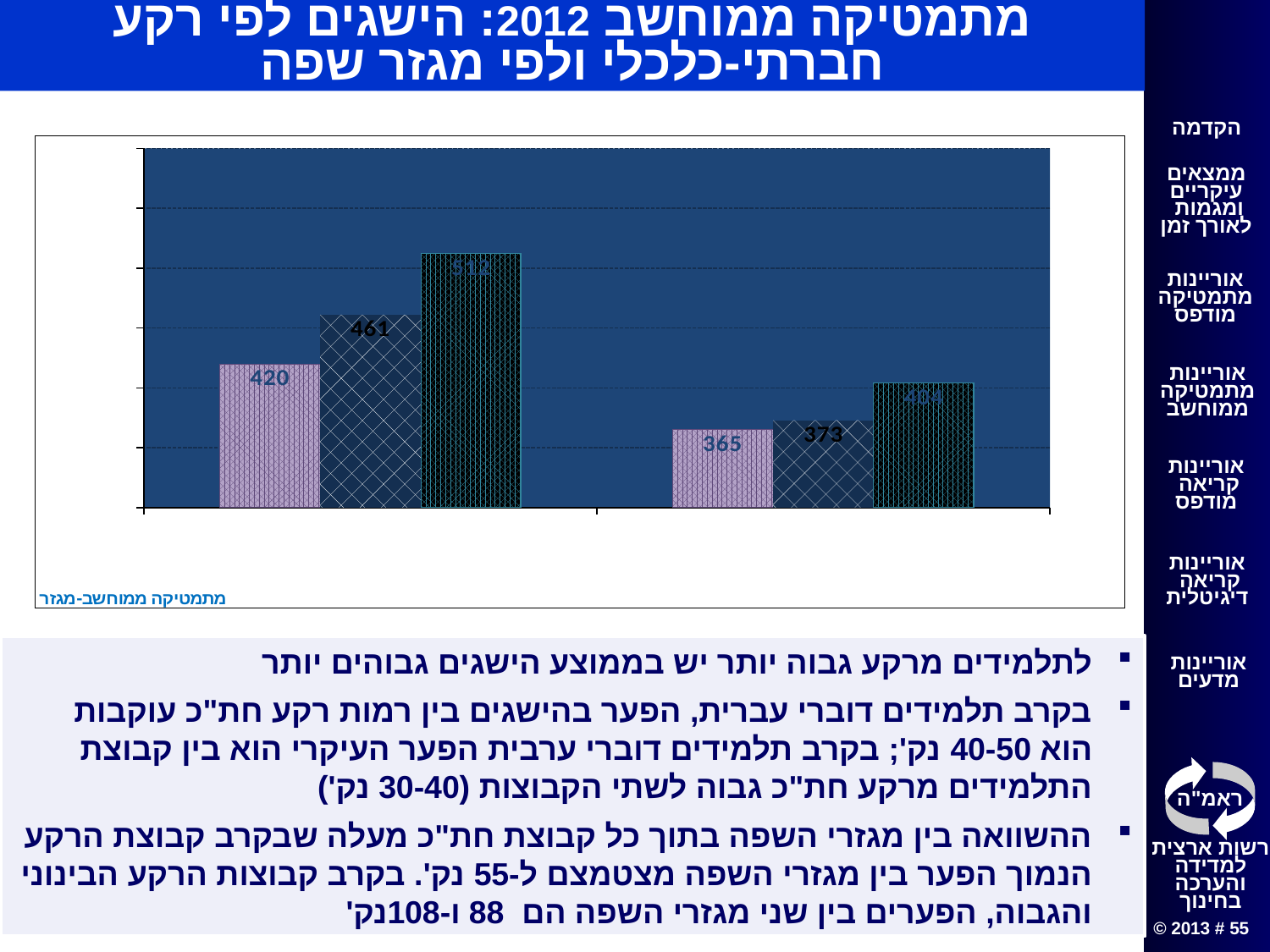

מתמטיקה ממוחשב 2012: הישגים לפי רקע חברתי-כלכלי ולפי מגזר שפה

### Chart:

| Category | נמוך  | בינוני | גבוה |
|---|---|---|---|
| דוברי עברית | 420.0 | 461.0 | 512.0 |
| דוברי ערבית | 365.0 | 373.0 | 404.0 |
לתלמידים מרקע גבוה יותר יש בממוצע הישגים גבוהים יותר
בקרב תלמידים דוברי עברית, הפער בהישגים בין רמות רקע חת"כ עוקבות הוא 40-50 נק'; בקרב תלמידים דוברי ערבית הפער העיקרי הוא בין קבוצת התלמידים מרקע חת"כ גבוה לשתי הקבוצות (30-40 נק')
ההשוואה בין מגזרי השפה בתוך כל קבוצת חת"כ מעלה שבקרב קבוצת הרקע הנמוך הפער בין מגזרי השפה מצטמצם ל-55 נק'. בקרב קבוצות הרקע הבינוני והגבוה, הפערים בין שני מגזרי השפה הם  88 ו-108נק'